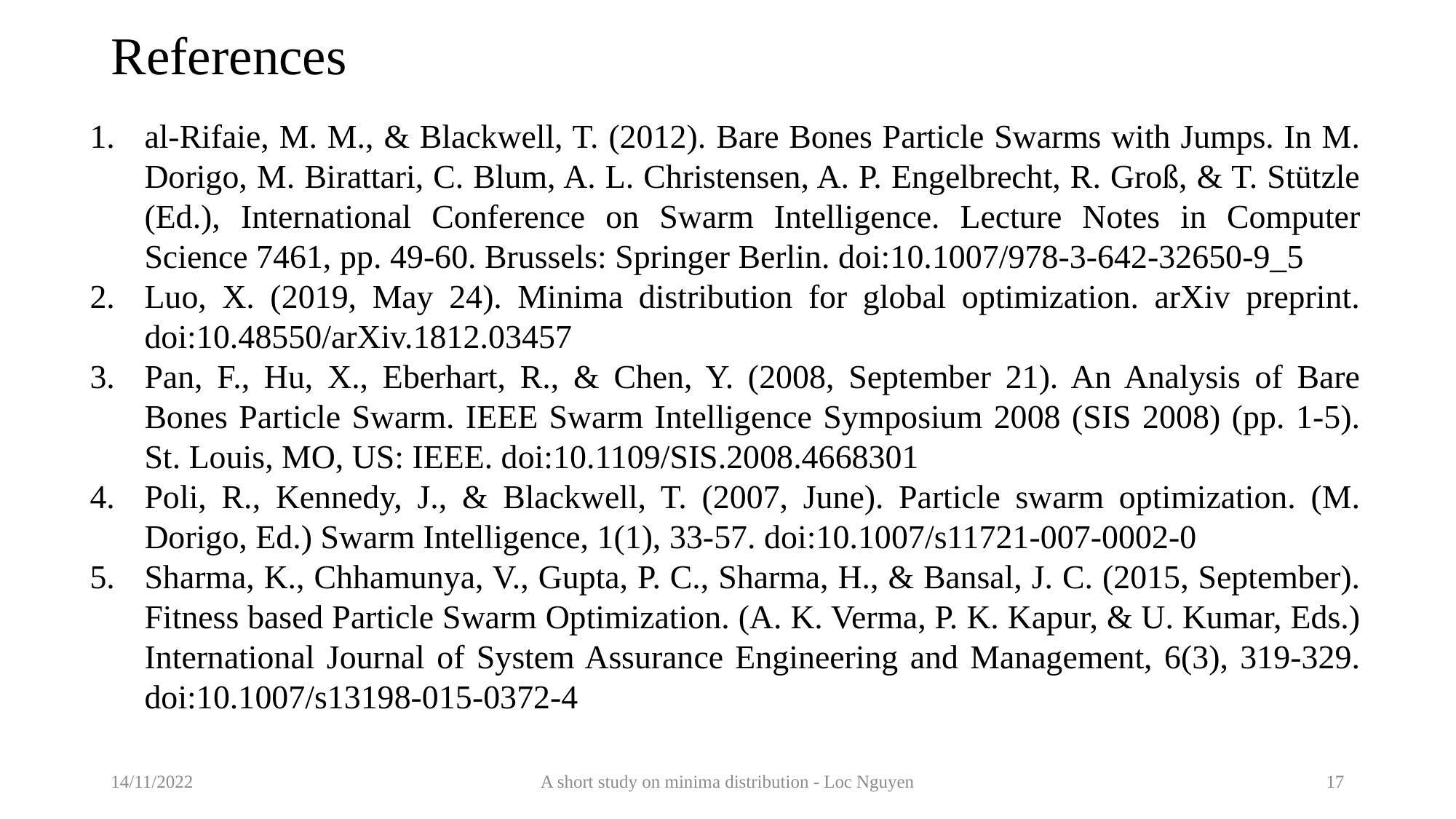

# References
al-Rifaie, M. M., & Blackwell, T. (2012). Bare Bones Particle Swarms with Jumps. In M. Dorigo, M. Birattari, C. Blum, A. L. Christensen, A. P. Engelbrecht, R. Groß, & T. Stützle (Ed.), International Conference on Swarm Intelligence. Lecture Notes in Computer Science 7461, pp. 49-60. Brussels: Springer Berlin. doi:10.1007/978-3-642-32650-9_5
Luo, X. (2019, May 24). Minima distribution for global optimization. arXiv preprint. doi:10.48550/arXiv.1812.03457
Pan, F., Hu, X., Eberhart, R., & Chen, Y. (2008, September 21). An Analysis of Bare Bones Particle Swarm. IEEE Swarm Intelligence Symposium 2008 (SIS 2008) (pp. 1-5). St. Louis, MO, US: IEEE. doi:10.1109/SIS.2008.4668301
Poli, R., Kennedy, J., & Blackwell, T. (2007, June). Particle swarm optimization. (M. Dorigo, Ed.) Swarm Intelligence, 1(1), 33-57. doi:10.1007/s11721-007-0002-0
Sharma, K., Chhamunya, V., Gupta, P. C., Sharma, H., & Bansal, J. C. (2015, September). Fitness based Particle Swarm Optimization. (A. K. Verma, P. K. Kapur, & U. Kumar, Eds.) International Journal of System Assurance Engineering and Management, 6(3), 319-329. doi:10.1007/s13198-015-0372-4
14/11/2022
A short study on minima distribution - Loc Nguyen
17